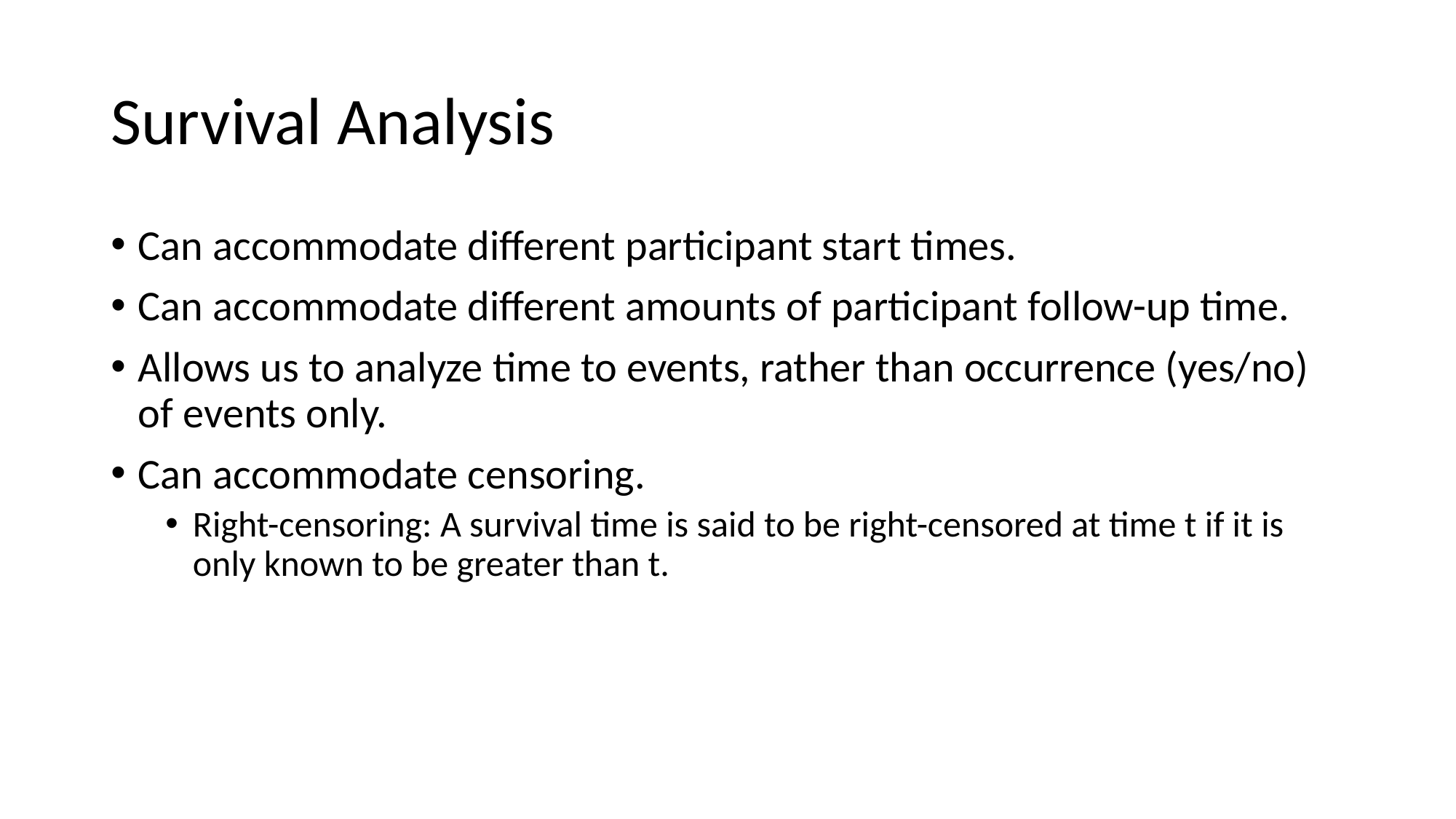

# Survival Analysis
Can accommodate different participant start times.
Can accommodate different amounts of participant follow-up time.
Allows us to analyze time to events, rather than occurrence (yes/no) of events only.
Can accommodate censoring.
Right-censoring: A survival time is said to be right-censored at time t if it is only known to be greater than t.